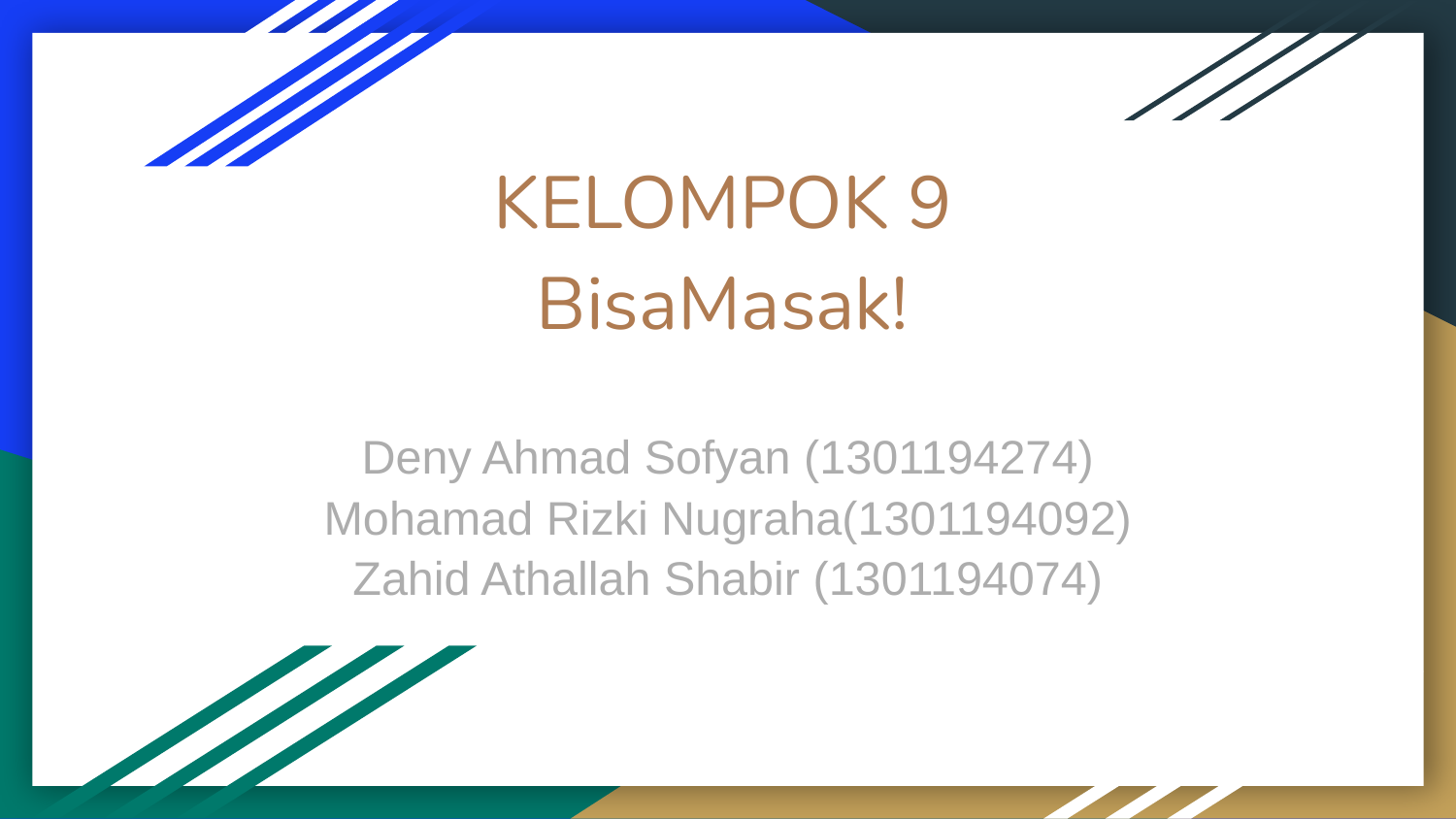

# KELOMPOK 9
BisaMasak!
Deny Ahmad Sofyan (1301194274) Mohamad Rizki Nugraha(1301194092) Zahid Athallah Shabir (1301194074)